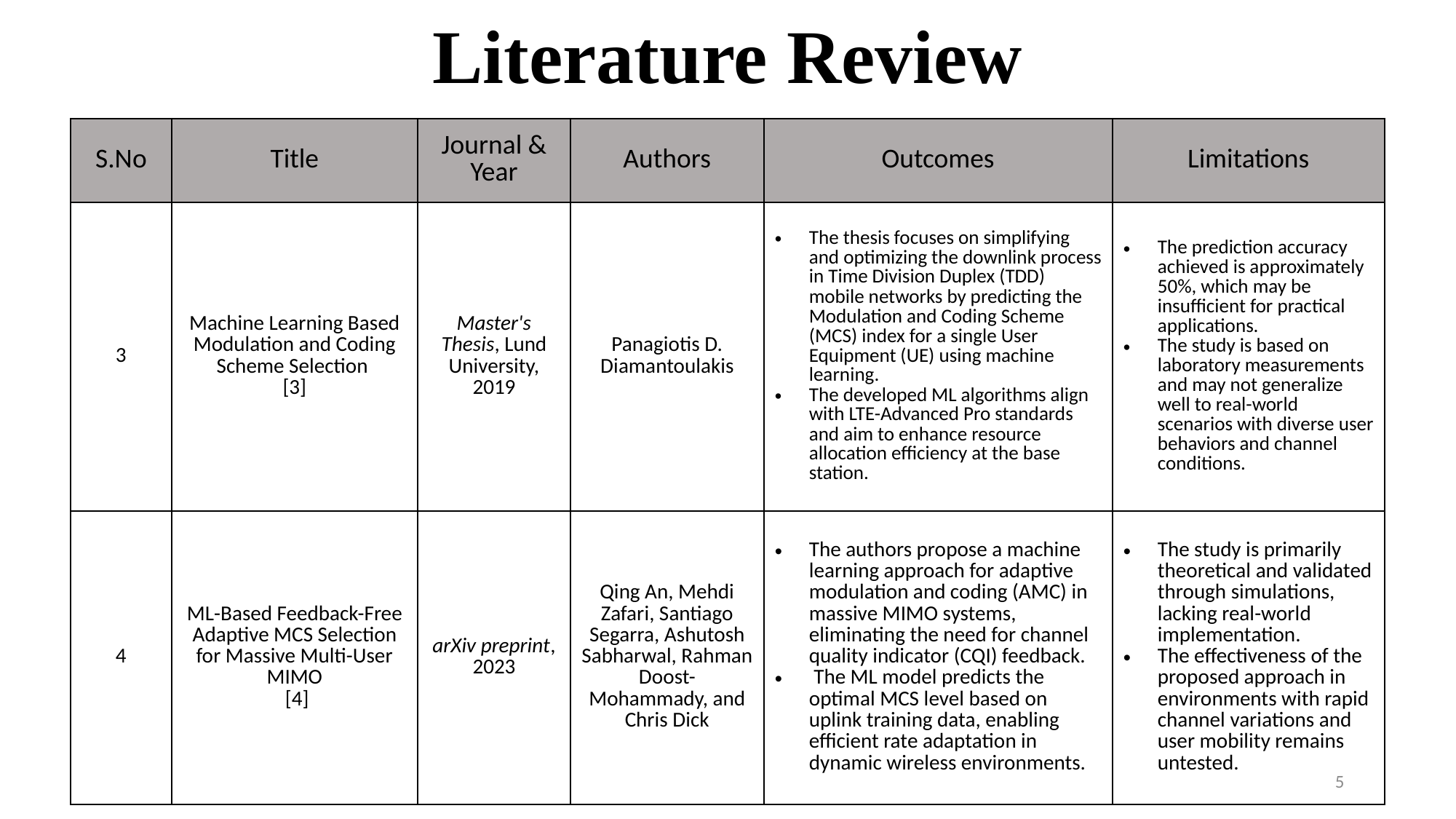

# Literature Review
| S.No | Title | Journal & Year | Authors | Outcomes | Limitations |
| --- | --- | --- | --- | --- | --- |
| 3 | Machine Learning Based Modulation and Coding Scheme Selection [3] | Master's Thesis, Lund University, 2019 | Panagiotis D. Diamantoulakis | The thesis focuses on simplifying and optimizing the downlink process in Time Division Duplex (TDD) mobile networks by predicting the Modulation and Coding Scheme (MCS) index for a single User Equipment (UE) using machine learning. The developed ML algorithms align with LTE-Advanced Pro standards and aim to enhance resource allocation efficiency at the base station. | The prediction accuracy achieved is approximately 50%, which may be insufficient for practical applications. The study is based on laboratory measurements and may not generalize well to real-world scenarios with diverse user behaviors and channel conditions. |
| 4 | ML-Based Feedback-Free Adaptive MCS Selection for Massive Multi-User MIMO [4] | arXiv preprint, 2023 | Qing An, Mehdi Zafari, Santiago Segarra, Ashutosh Sabharwal, Rahman Doost-Mohammady, and Chris Dick | The authors propose a machine learning approach for adaptive modulation and coding (AMC) in massive MIMO systems, eliminating the need for channel quality indicator (CQI) feedback. The ML model predicts the optimal MCS level based on uplink training data, enabling efficient rate adaptation in dynamic wireless environments. | The study is primarily theoretical and validated through simulations, lacking real-world implementation. The effectiveness of the proposed approach in environments with rapid channel variations and user mobility remains untested. |
5